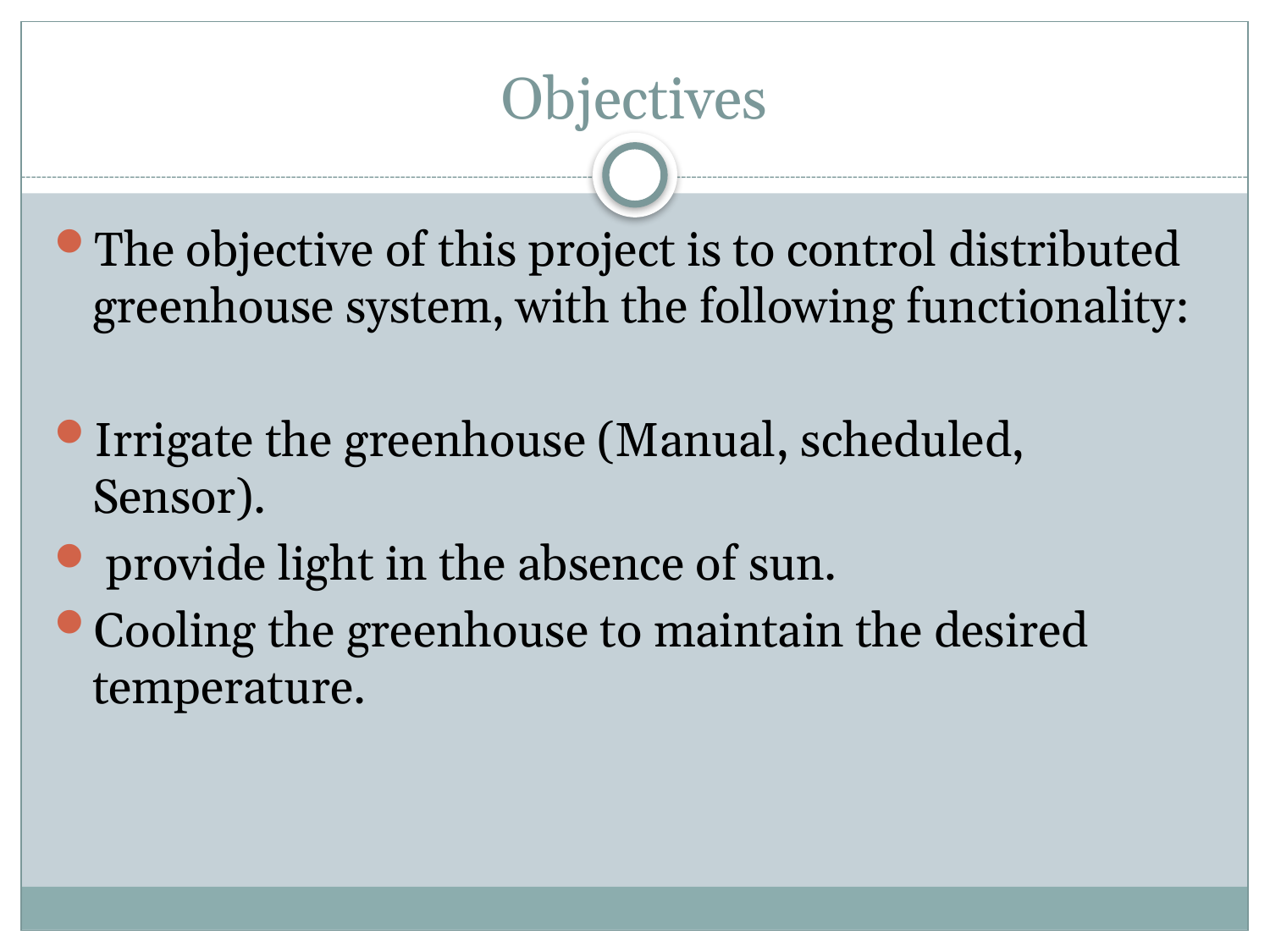

# Objectives
The objective of this project is to control distributed greenhouse system, with the following functionality:

Irrigate the greenhouse (Manual, scheduled, Sensor).
 provide light in the absence of sun.
Cooling the greenhouse to maintain the desired temperature.